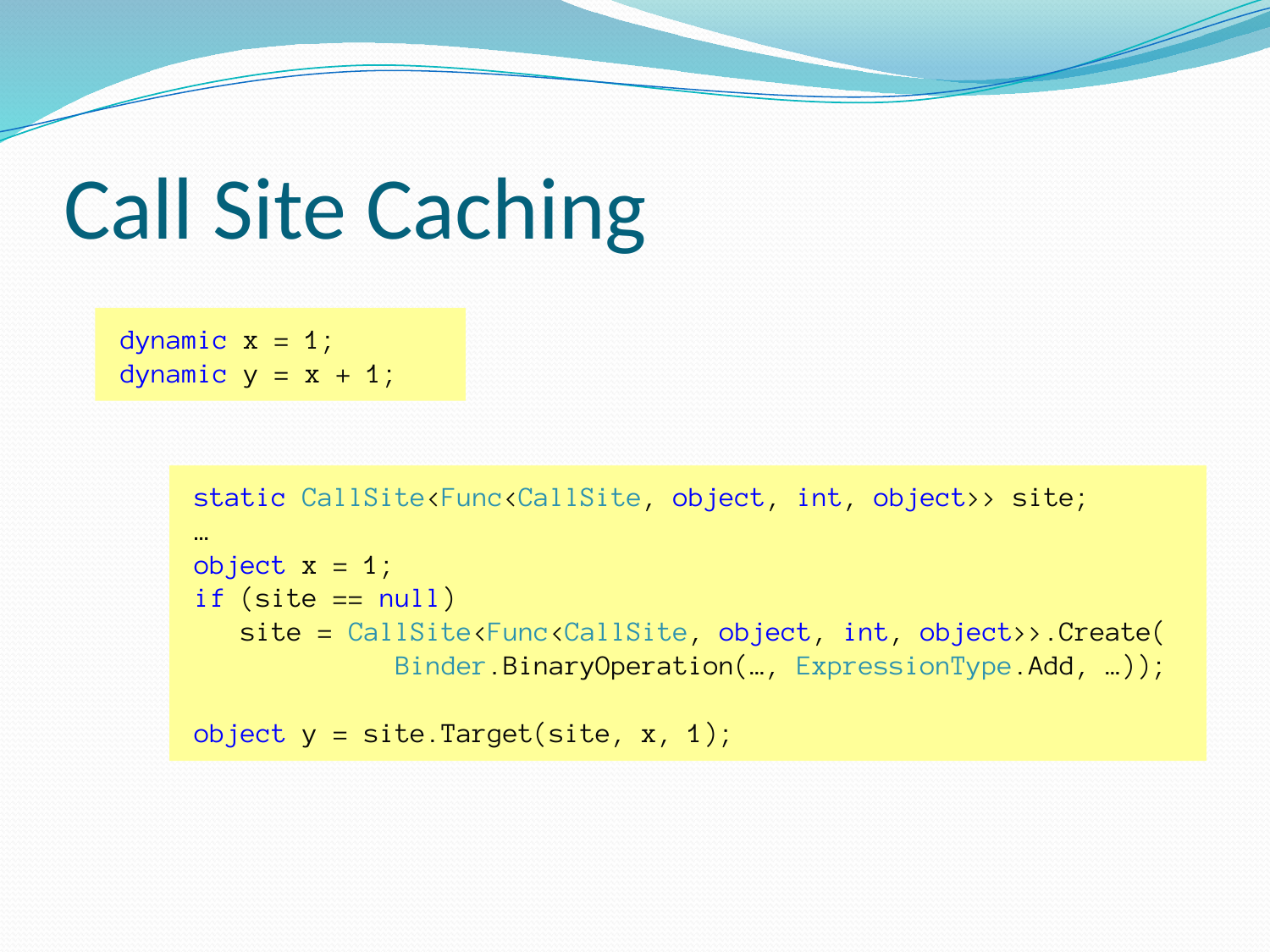

# Call Site Caching
dynamic x = 1;
dynamic y = x + 1;
static CallSite<Func<CallSite, object, int, object>> site;
…
object x = 1;
if (site == null)
   site = CallSite<Func<CallSite, object, int, object>>.Create(
             Binder.BinaryOperation(…, ExpressionType.Add, …));
object y = site.Target(site, x, 1);